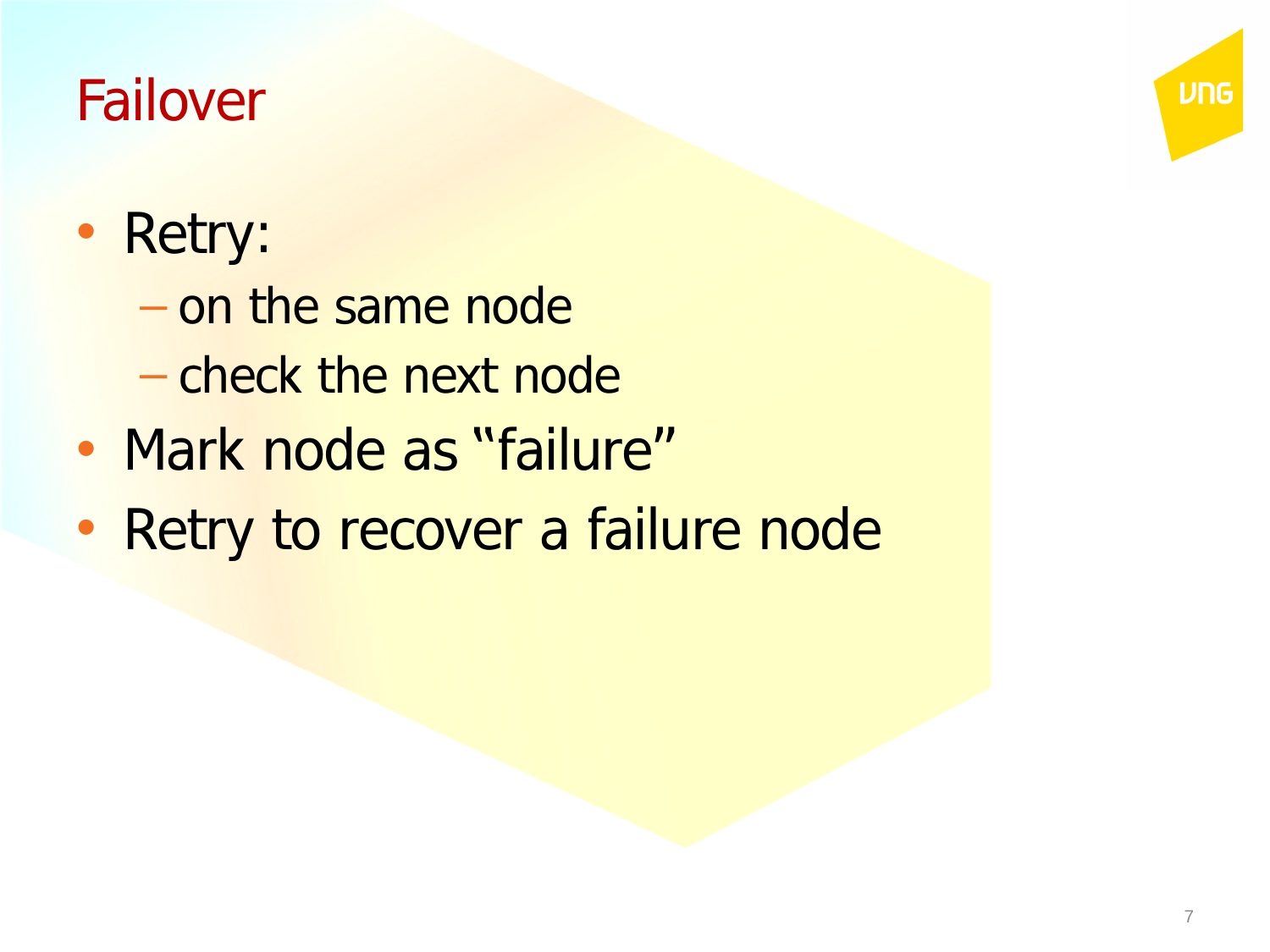

# Failover
Retry:
on the same node
check the next node
Mark node as “failure”
Retry to recover a failure node
7